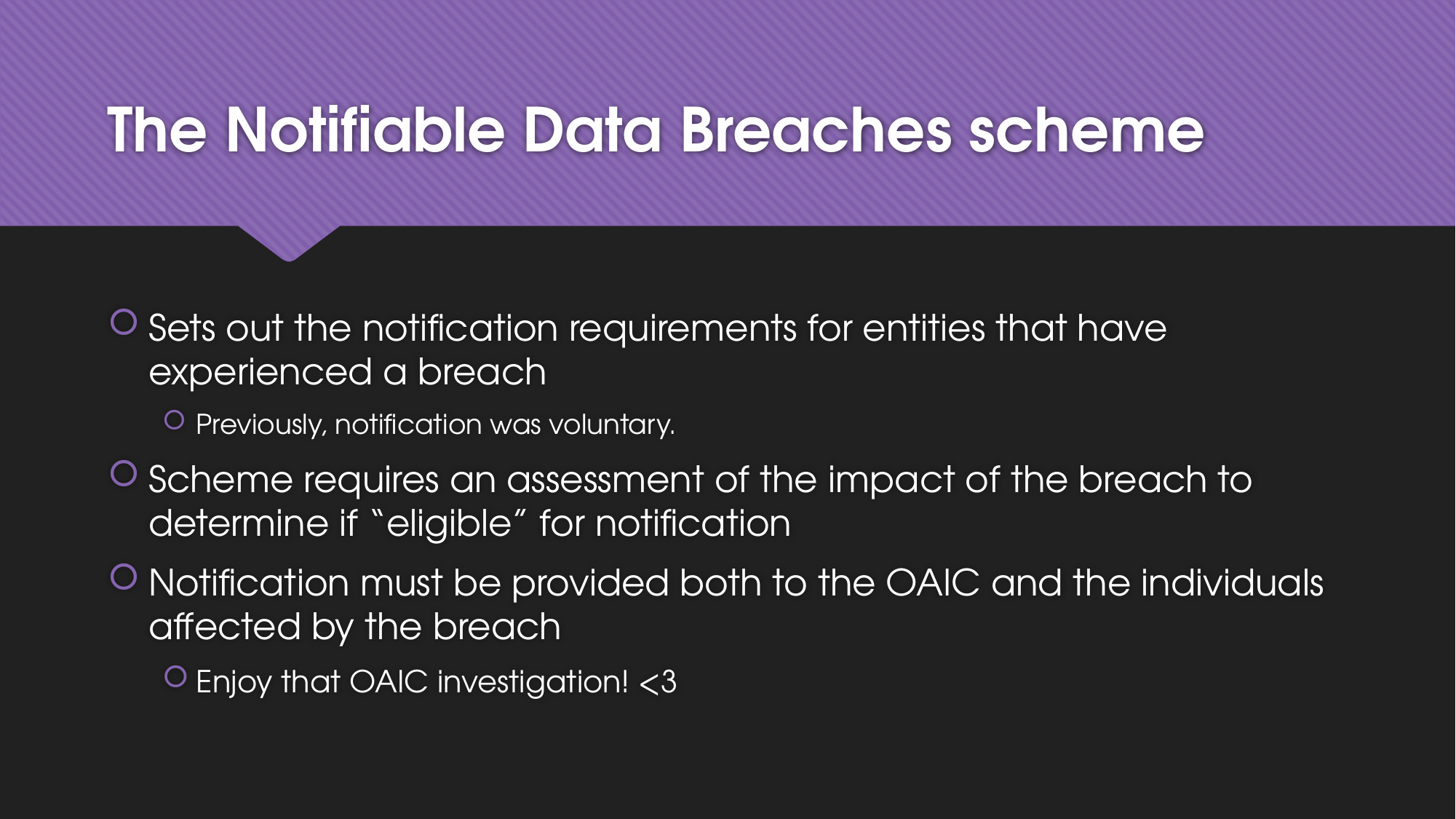

# The Notifiable Data Breaches scheme
Sets out the notification requirements for entities that have experienced a breach
Previously, notification was voluntary.
Scheme requires an assessment of the impact of the breach to determine if “eligible” for notification
Notification must be provided both to the OAIC and the individuals affected by the breach
Enjoy that OAIC investigation! <3